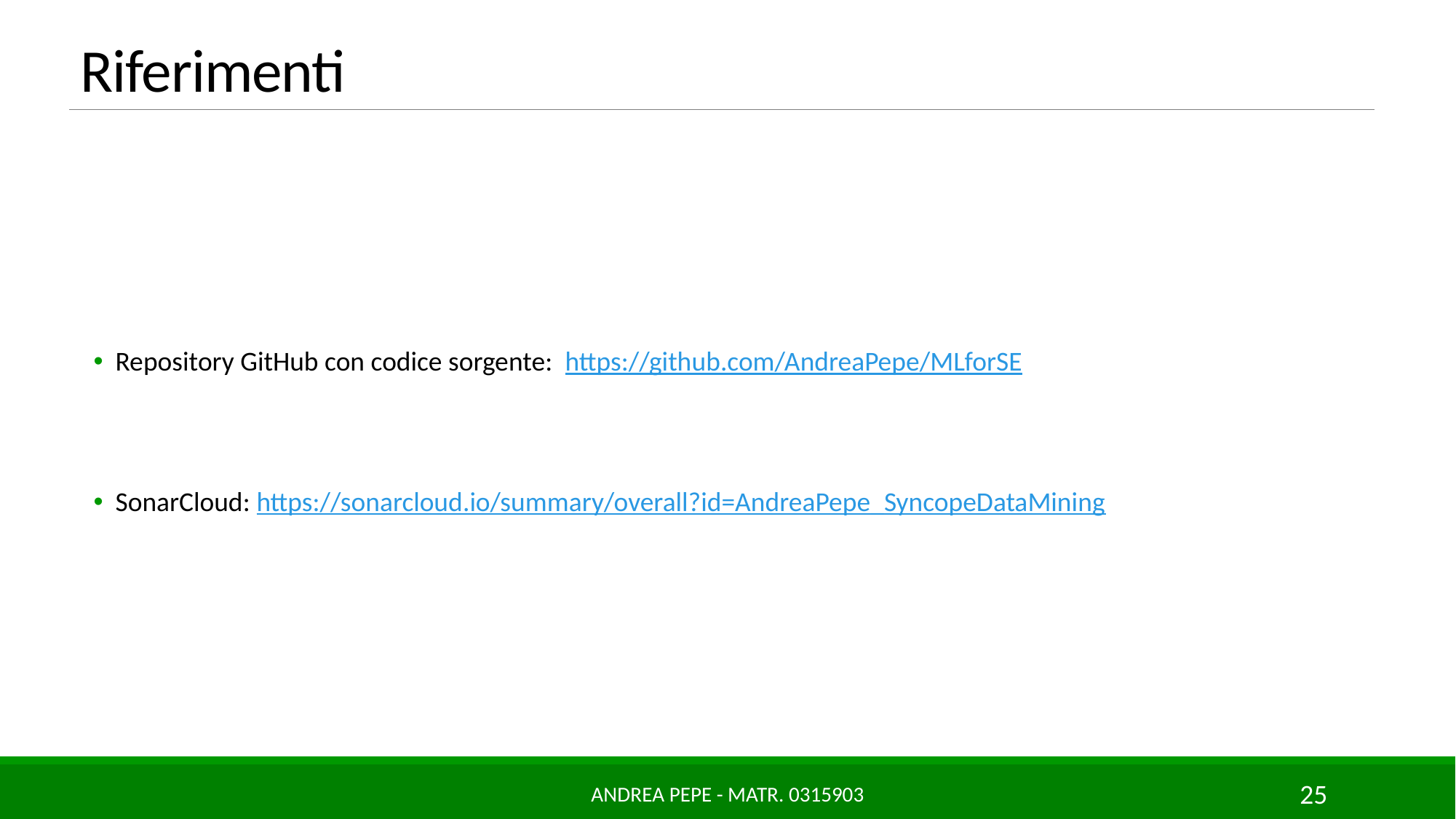

# Riferimenti

Repository GitHub con codice sorgente:  https://github.com/AndreaPepe/MLforSE

SonarCloud: https://sonarcloud.io/summary/overall?id=AndreaPepe_SyncopeDataMining
Andrea Pepe - matr. 0315903
25